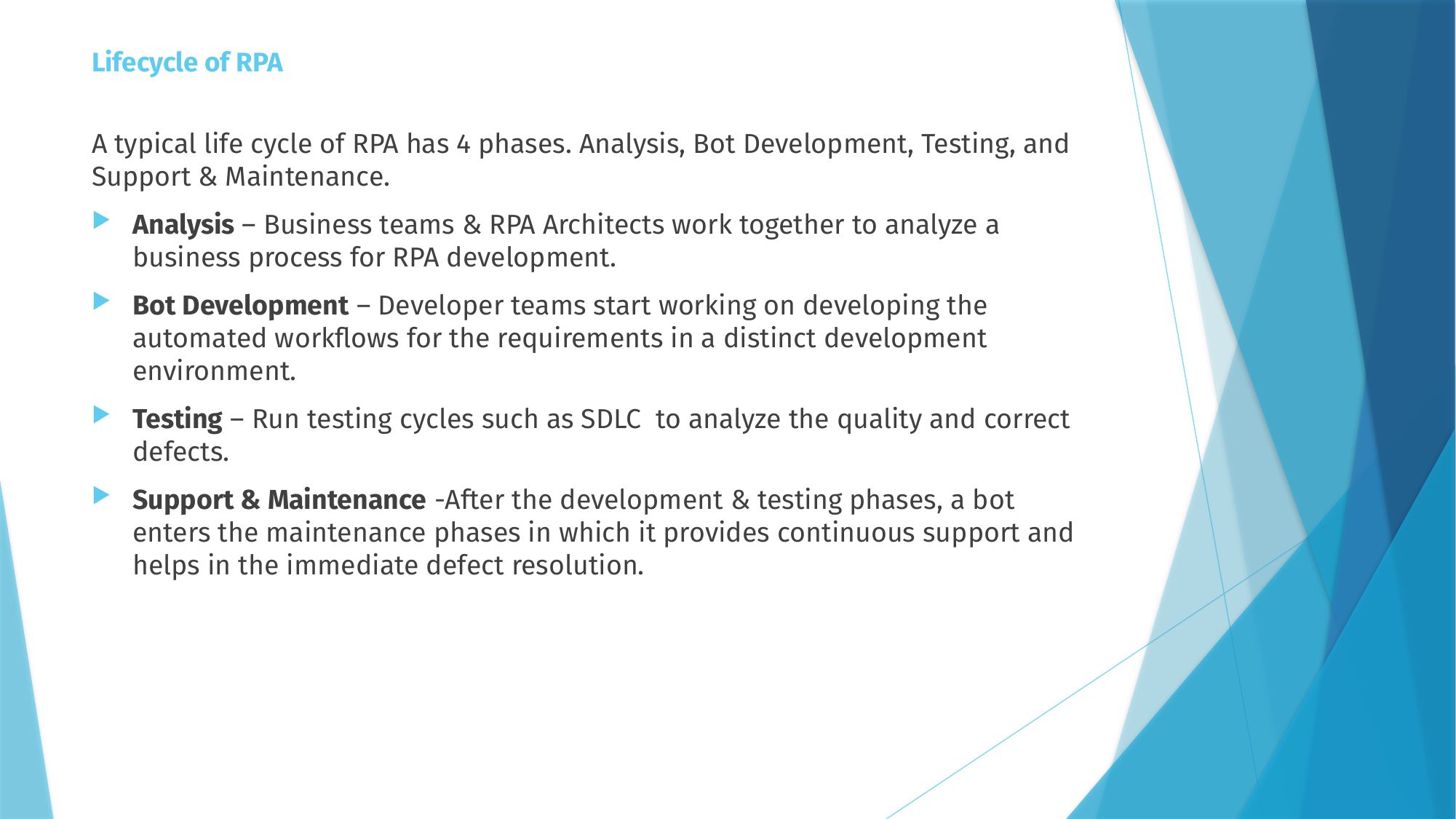

# Lifecycle of RPA
A typical life cycle of RPA has 4 phases. Analysis, Bot Development, Testing, and Support & Maintenance.
Analysis – Business teams & RPA Architects work together to analyze a business process for RPA development.
Bot Development – Developer teams start working on developing the automated workflows for the requirements in a distinct development environment.
Testing – Run testing cycles such as SDLC  to analyze the quality and correct defects.
Support & Maintenance -After the development & testing phases, a bot enters the maintenance phases in which it provides continuous support and helps in the immediate defect resolution.